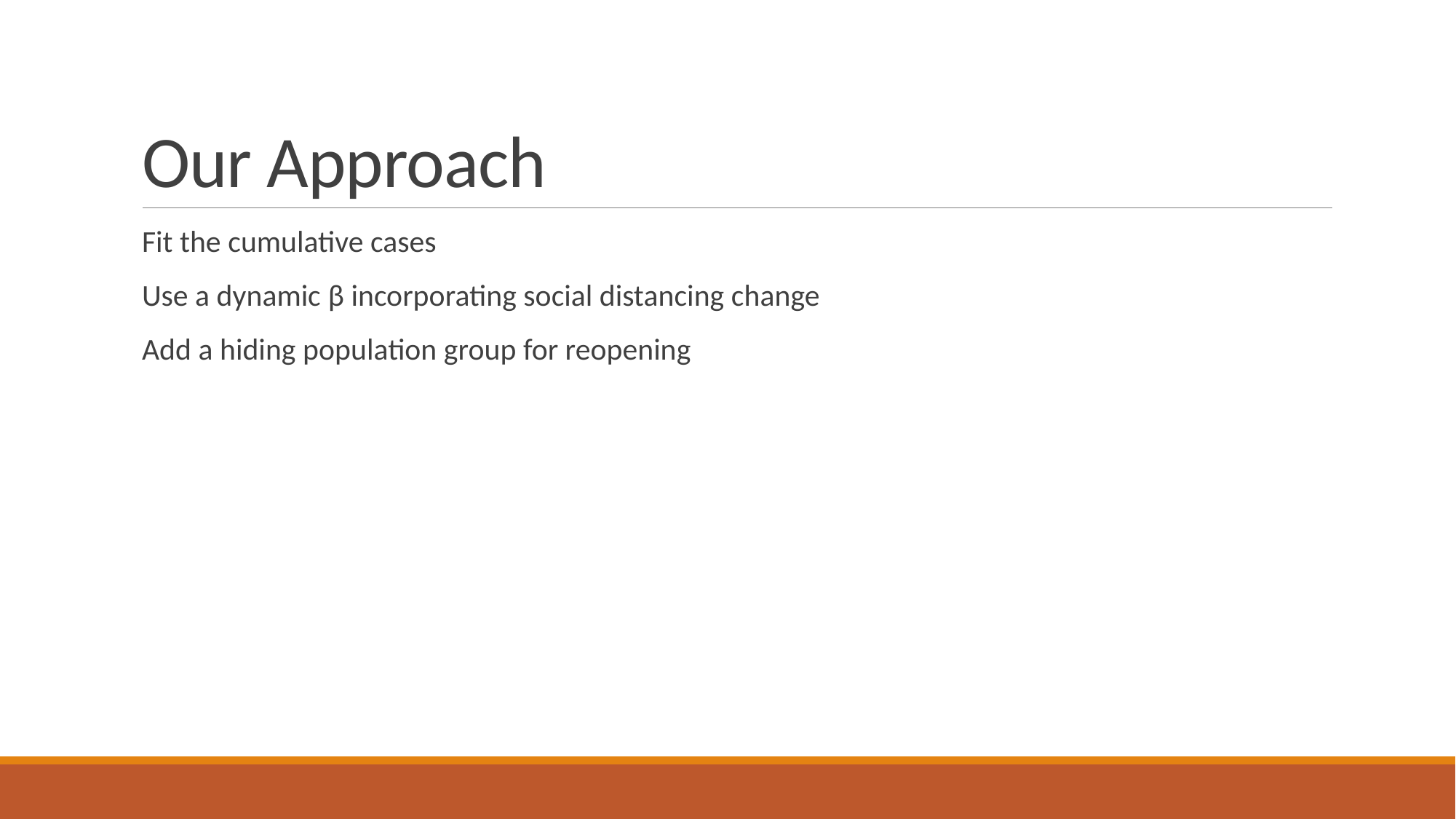

# Our Approach
Fit the cumulative cases
Use a dynamic β incorporating social distancing change
Add a hiding population group for reopening